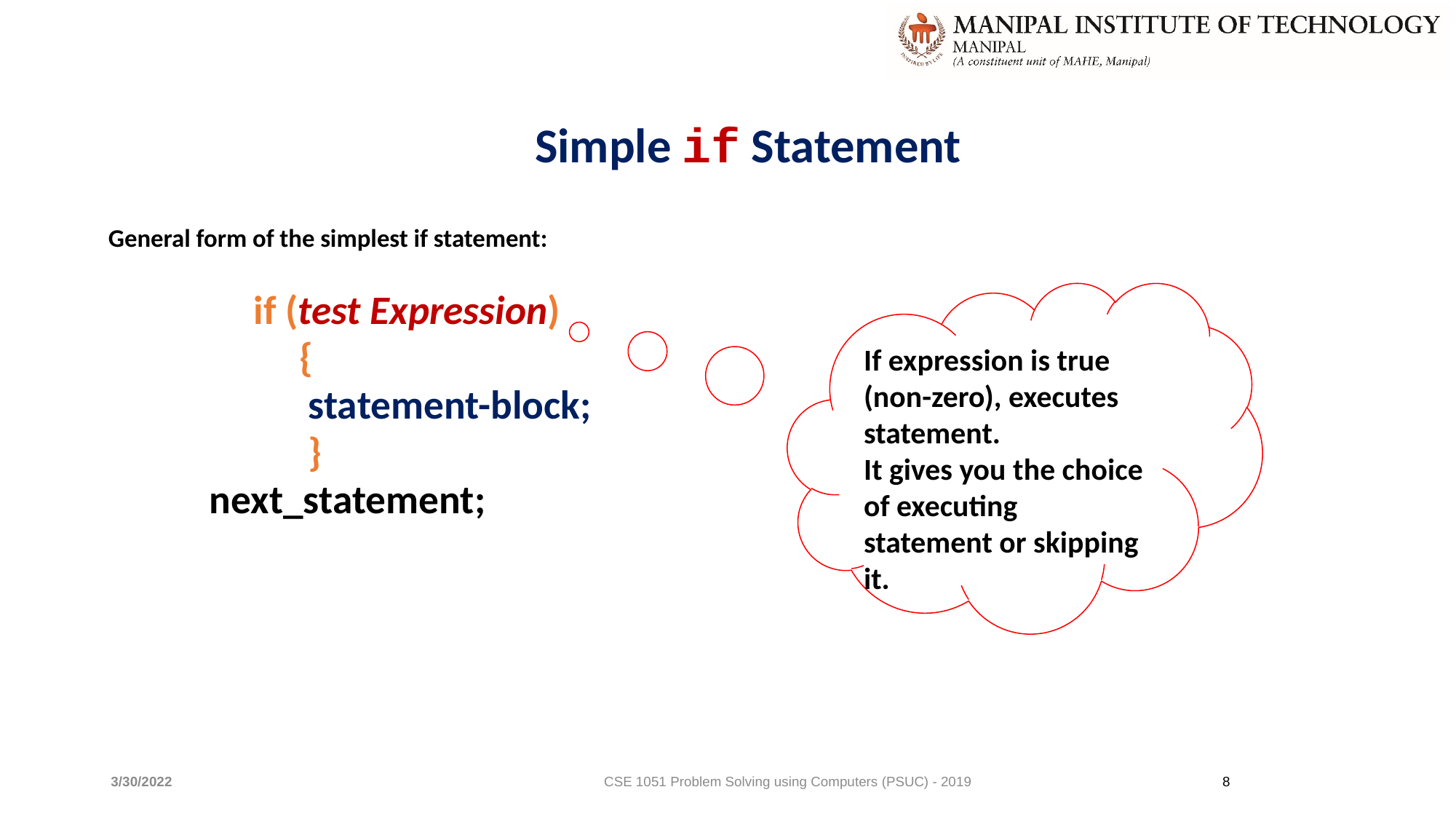

# Simple if Statement

General form of the simplest if statement:

                if (test Expression)
                     {
	                    statement-block;
                      }
		    	next_statement;

If expression is true  (non-zero), executes statement.
It gives you the choice of executing statement or skipping it.
3/30/2022
CSE 1051 Problem Solving using Computers (PSUC) - 2019
8